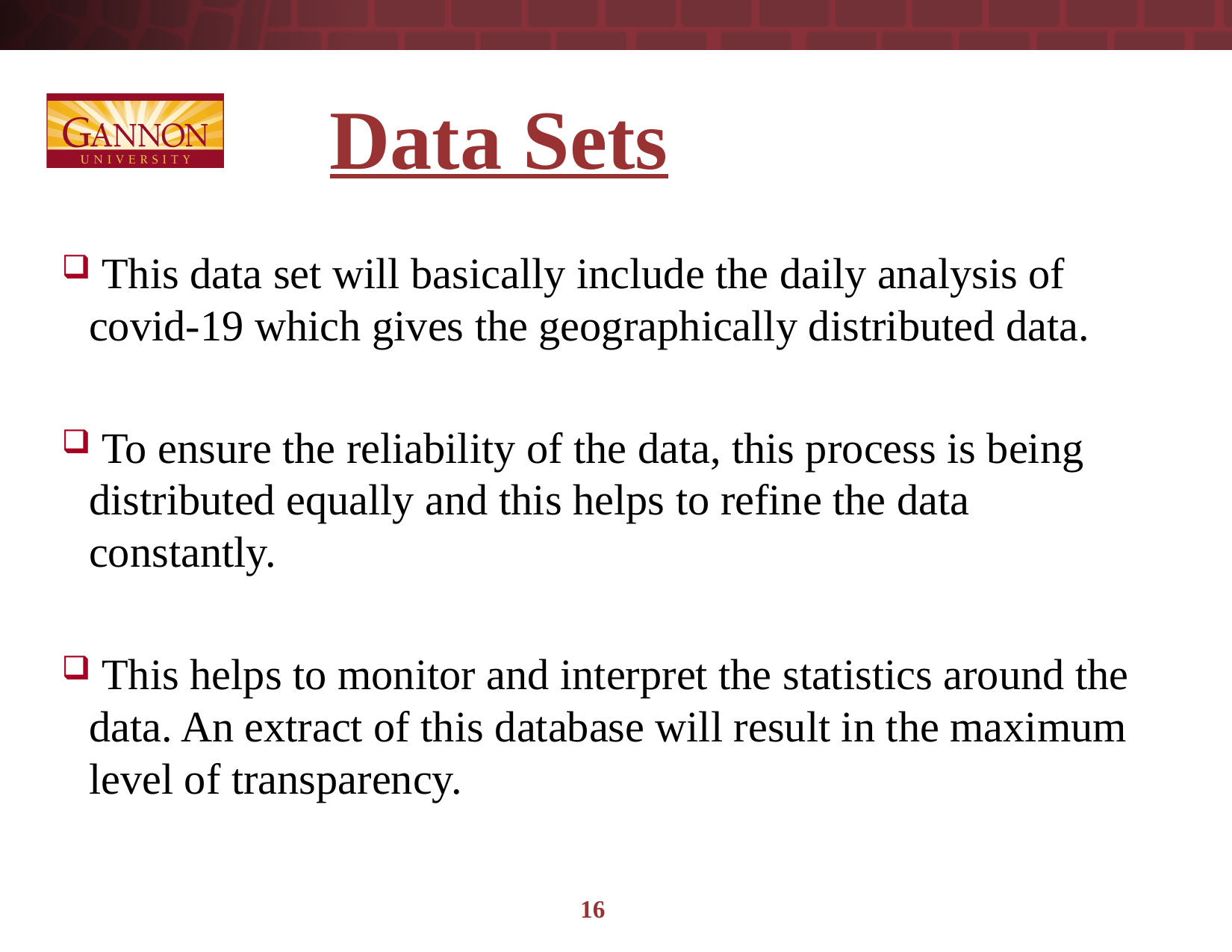

# Data Sets
 This data set will basically include the daily analysis of covid-19 which gives the geographically distributed data.

 To ensure the reliability of the data, this process is being distributed equally and this helps to refine the data constantly.

 This helps to monitor and interpret the statistics around the data. An extract of this database will result in the maximum level of transparency.
16